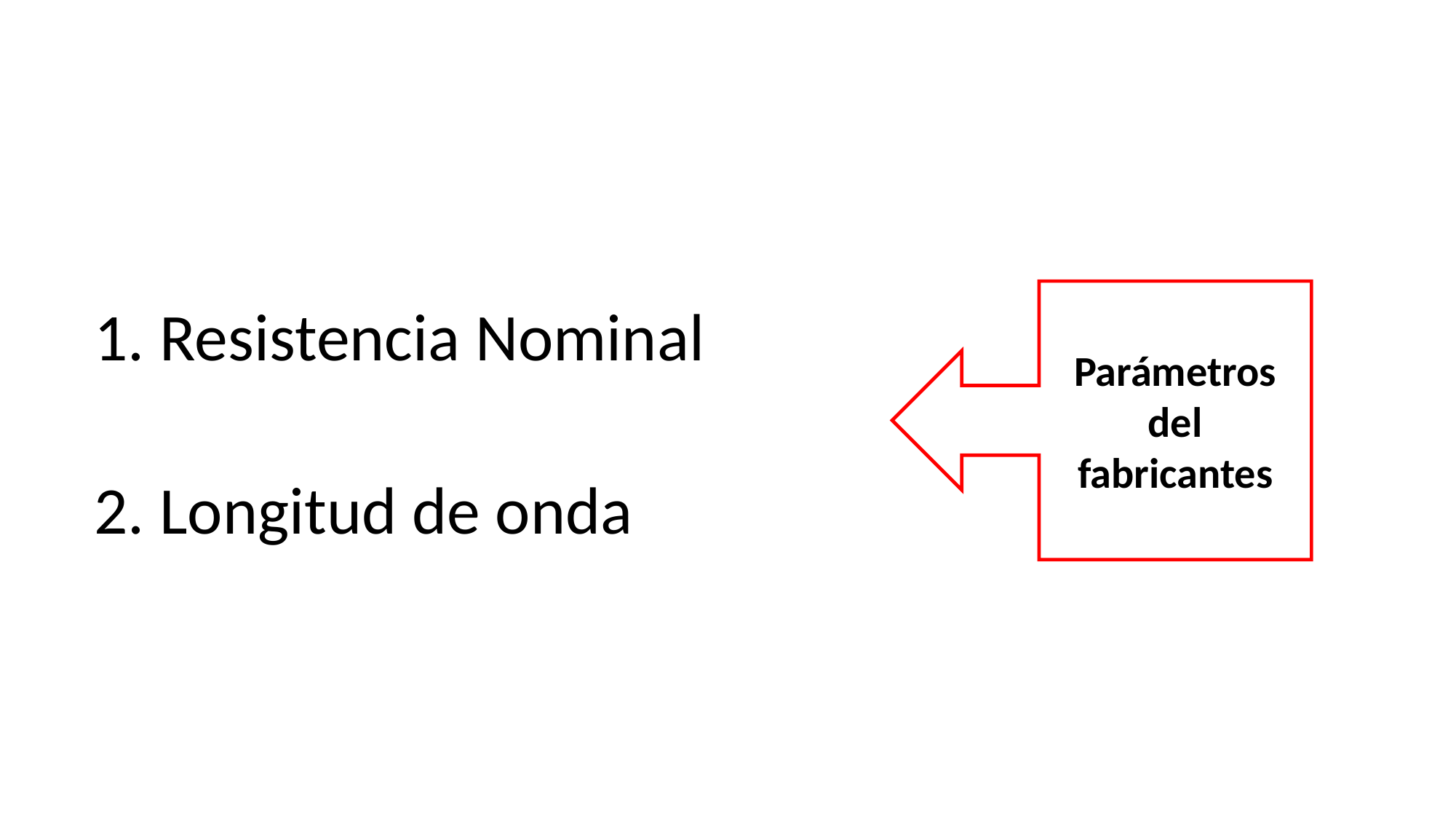

# 1. Resistencia Nominal
Parámetros del fabricantes
2. Longitud de onda